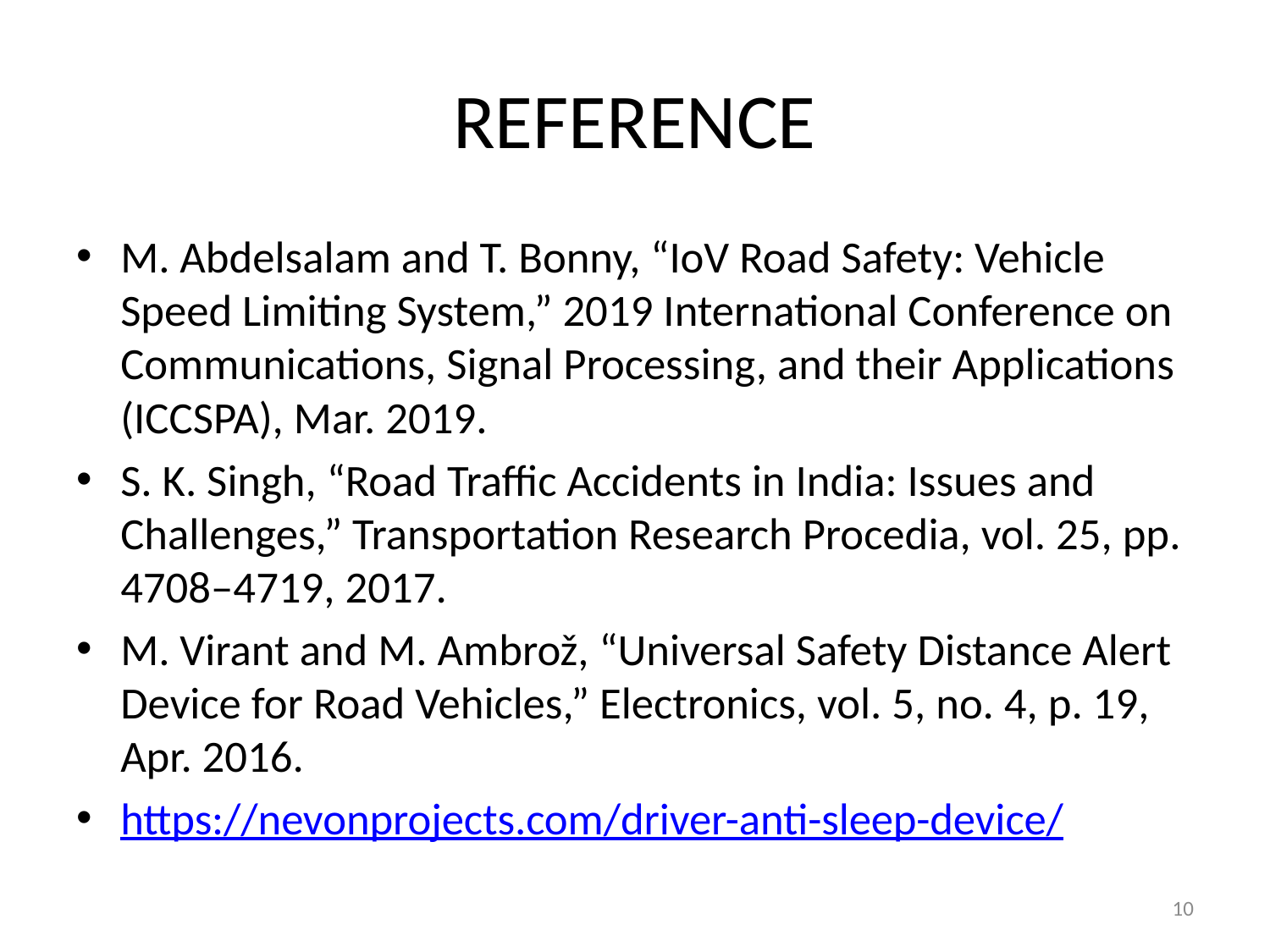

# REFERENCE
M. Abdelsalam and T. Bonny, “IoV Road Safety: Vehicle Speed Limiting System,” 2019 International Conference on Communications, Signal Processing, and their Applications (ICCSPA), Mar. 2019.
S. K. Singh, “Road Traffic Accidents in India: Issues and Challenges,” Transportation Research Procedia, vol. 25, pp. 4708–4719, 2017.
M. Virant and M. Ambrož, “Universal Safety Distance Alert Device for Road Vehicles,” Electronics, vol. 5, no. 4, p. 19, Apr. 2016.
https://nevonprojects.com/driver-anti-sleep-device/
10